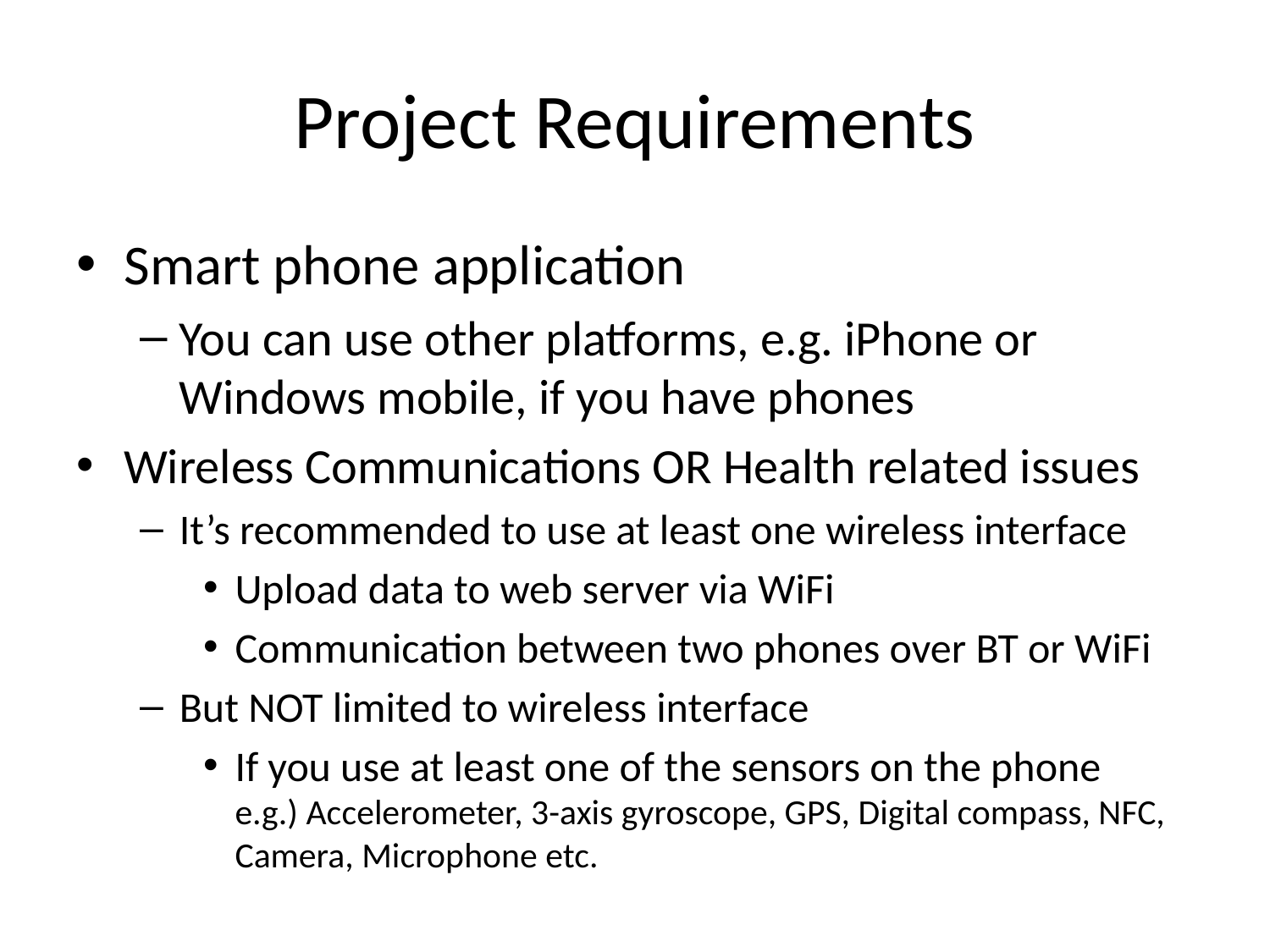

# Project Requirements
Smart phone application
You can use other platforms, e.g. iPhone or Windows mobile, if you have phones
Wireless Communications OR Health related issues
It’s recommended to use at least one wireless interface
Upload data to web server via WiFi
Communication between two phones over BT or WiFi
But NOT limited to wireless interface
If you use at least one of the sensors on the phone
e.g.) Accelerometer, 3-axis gyroscope, GPS, Digital compass, NFC, Camera, Microphone etc.